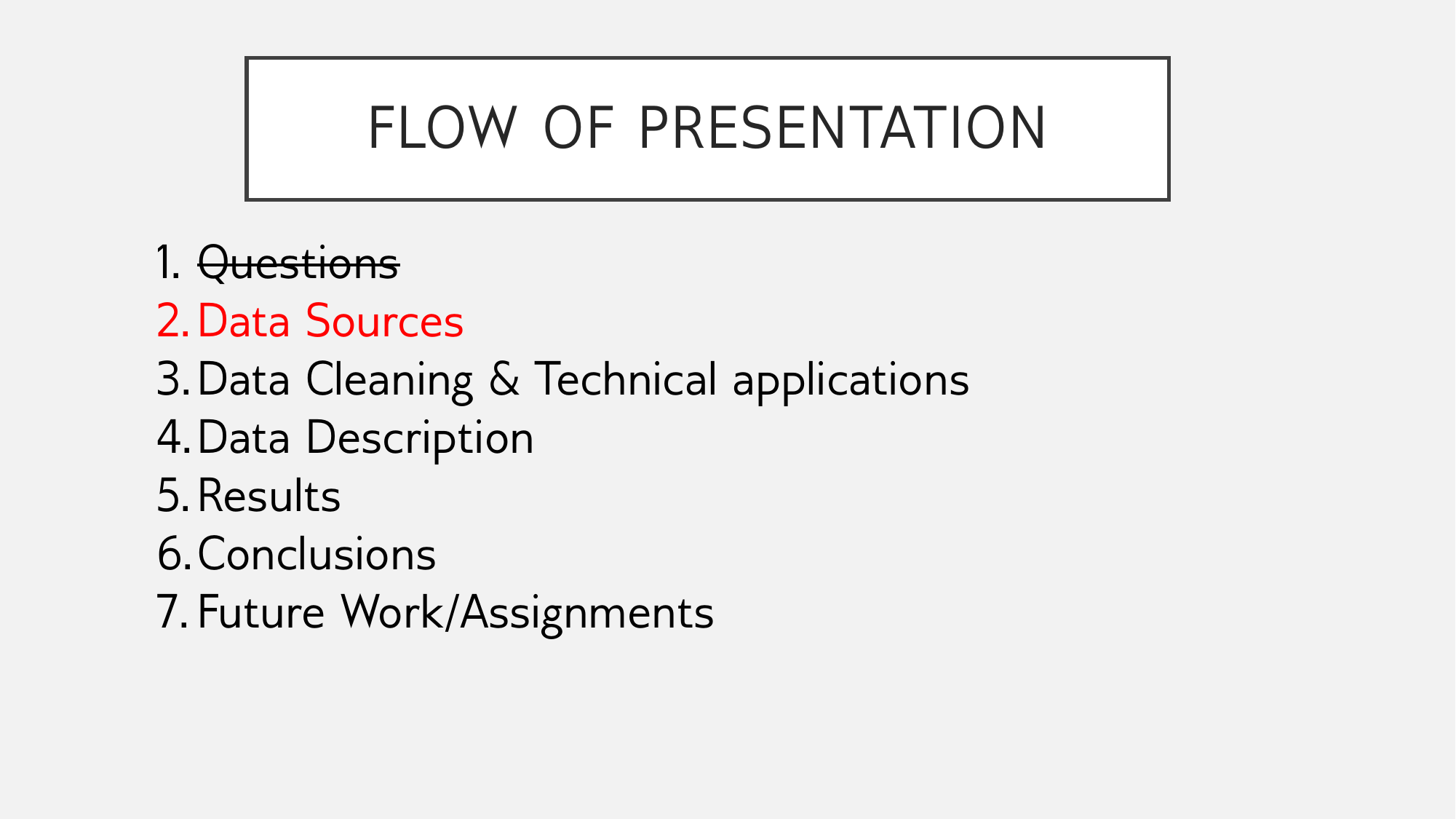

# Flow of presentation
Questions
Data Sources
Data Cleaning & Technical applications
Data Description
Results
Conclusions
Future Work/Assignments